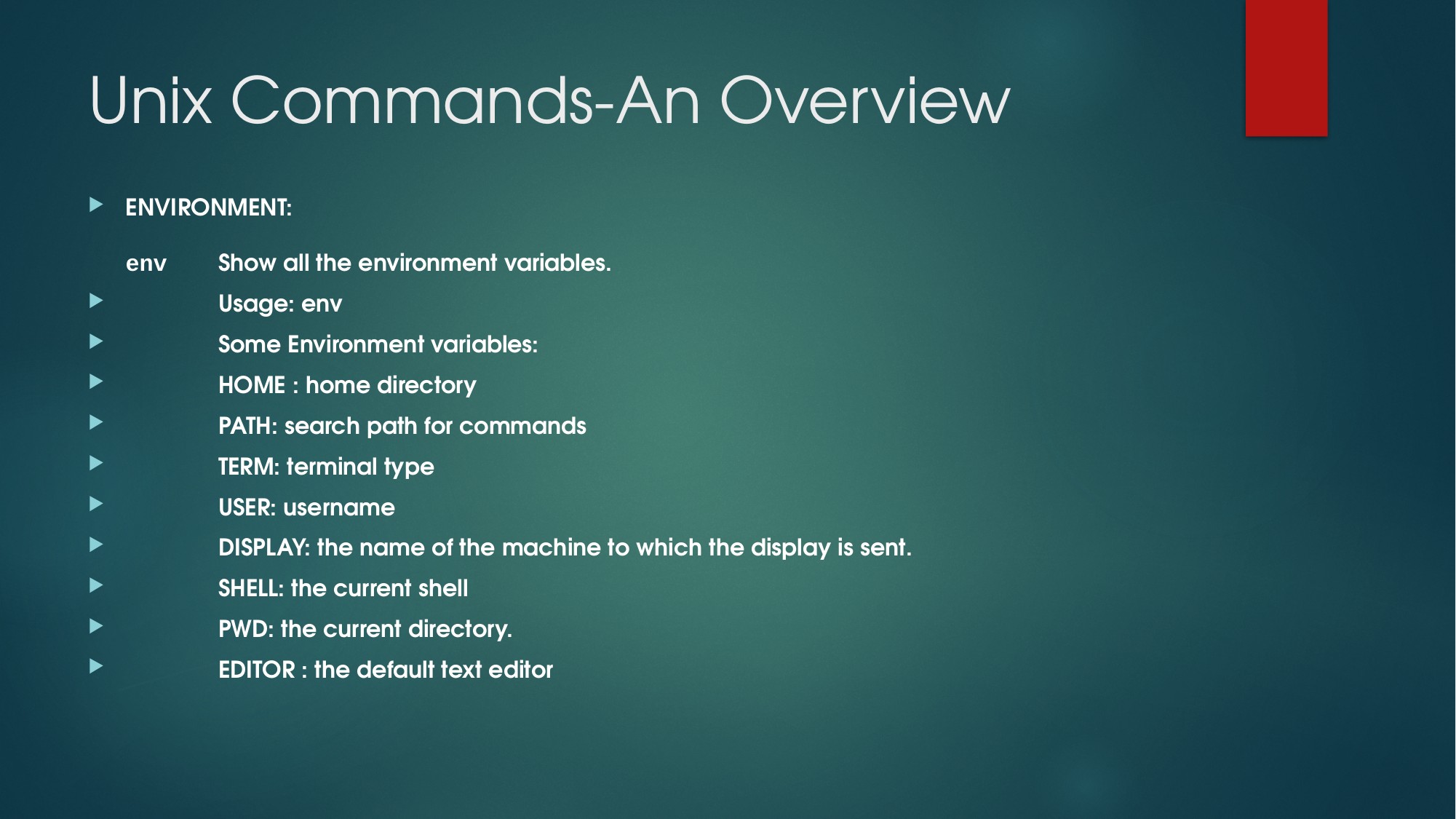

# Unix Commands-An Overview
ENVIRONMENT:
env 		Show all the environment variables.
		Usage: env
			Some Environment variables:
			HOME : home directory
			PATH: search path for commands
			TERM: terminal type
			USER: username
			DISPLAY: the name of the machine to which the display is sent.
			SHELL: the current shell
			PWD: the current directory.
			EDITOR : the default text editor